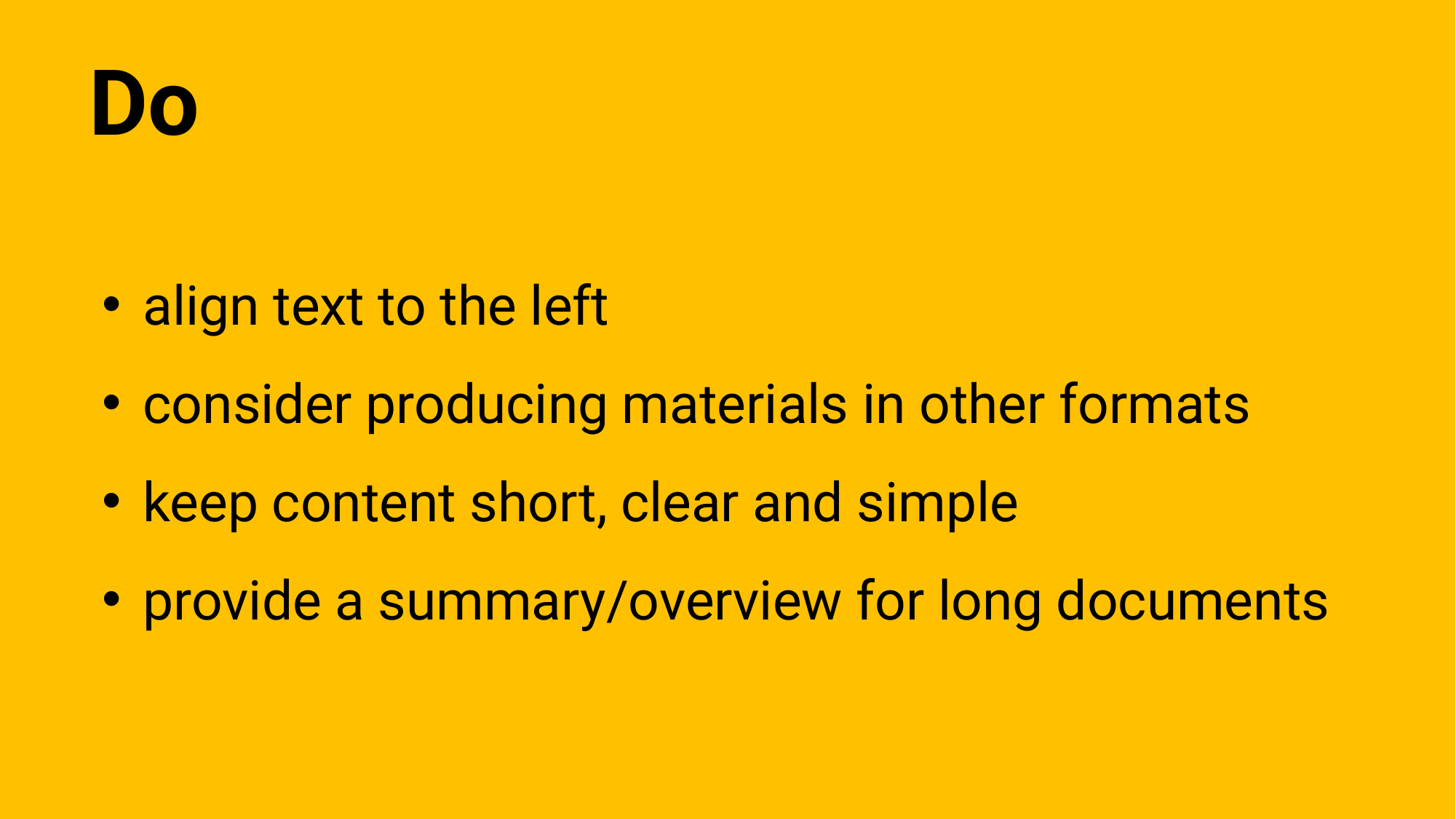

# Do
align text to the left
consider producing materials in other formats
keep content short, clear and simple
provide a summary/overview for long documents